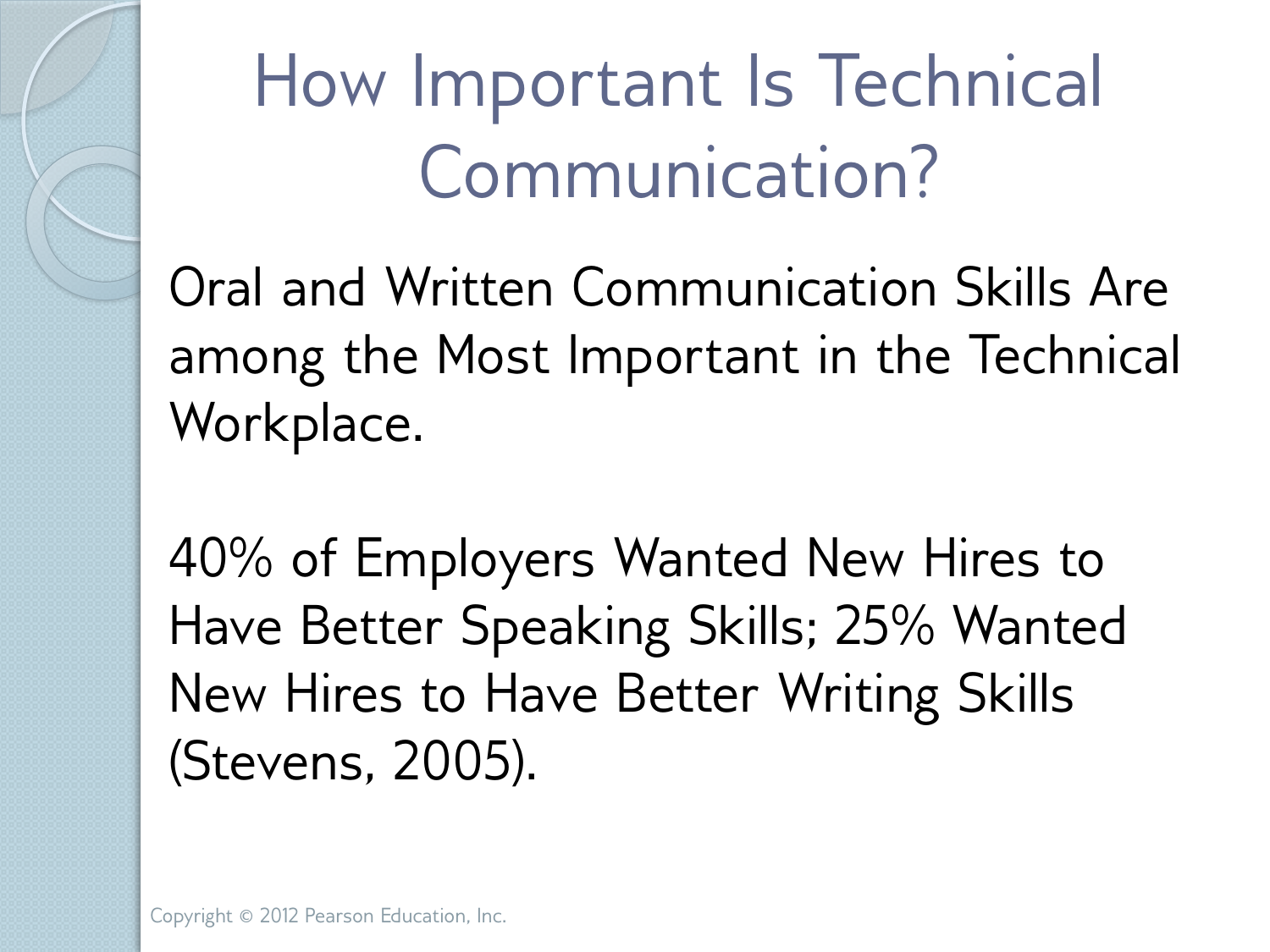

# How Important Is Technical Communication?
Oral and Written Communication Skills Are among the Most Important in the Technical Workplace.

40% of Employers Wanted New Hires to Have Better Speaking Skills; 25% Wanted New Hires to Have Better Writing Skills (Stevens, 2005).
Copyright © 2012 Pearson Education, Inc.